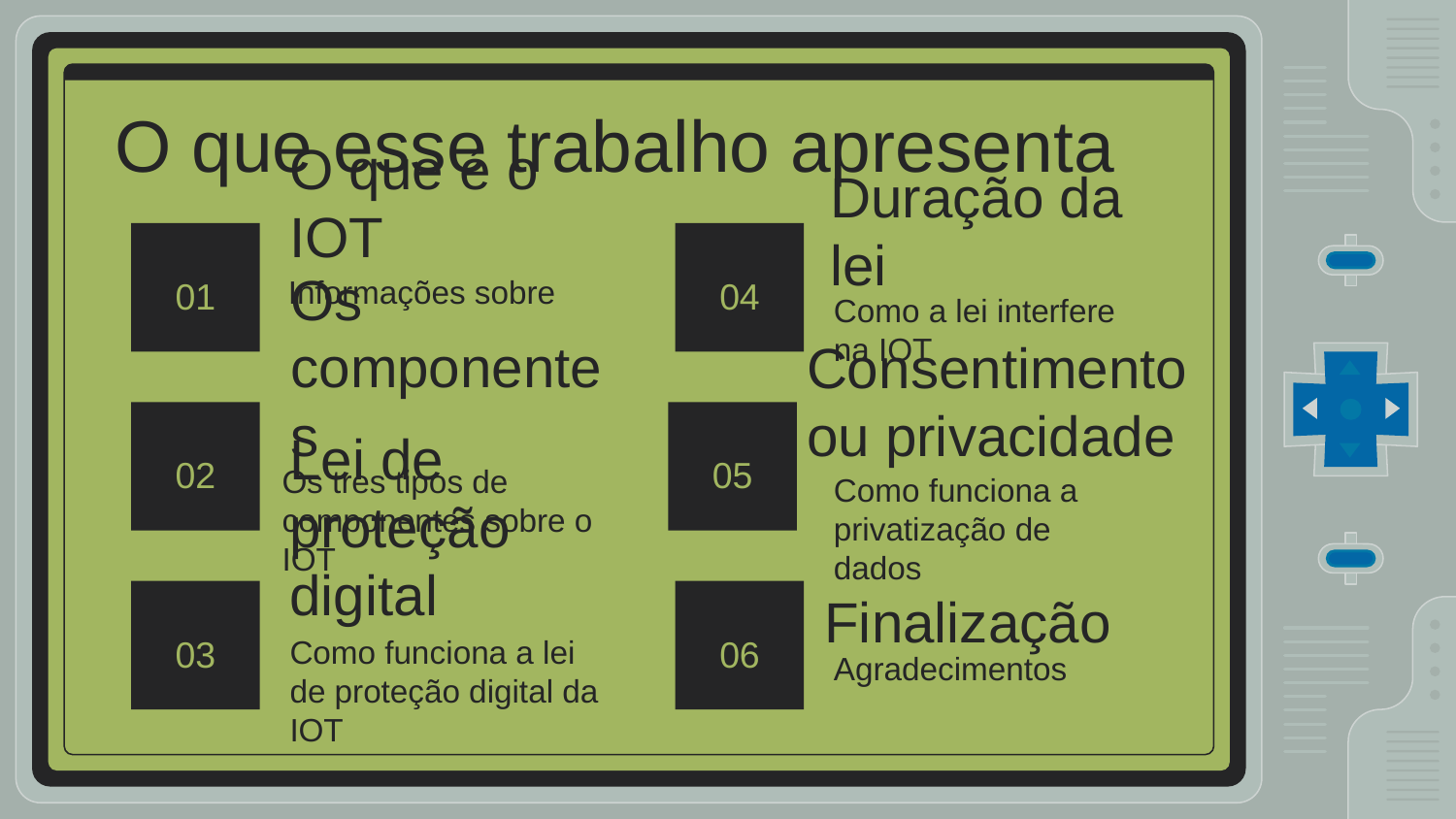

O que esse trabalho apresenta
O que é o IOT

Duração da lei

# 01
04
Informações sobre
Como a lei interfere na IOT

Os componentes
Consentimento ou privacidade

02
05
Os tres tipos de componentes sobre o IOT
Como funciona a privatização de dados

Lei de proteção digital

Finalização
03
06
Como funciona a lei de proteção digital da IOT
Agradecimentos